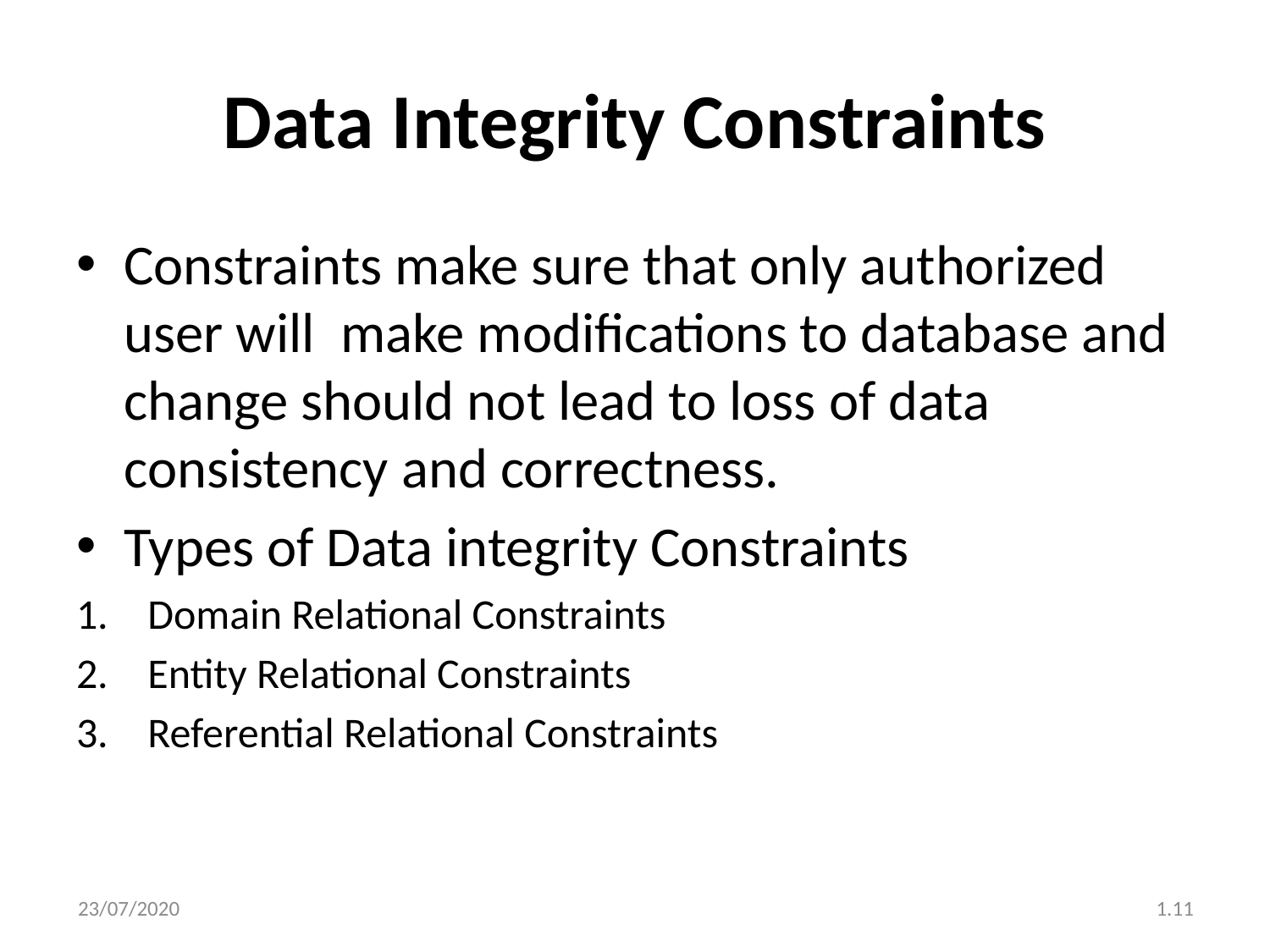

# Data Integrity Constraints
Constraints make sure that only authorized user will  make modifications to database and change should not lead to loss of data consistency and correctness.
Types of Data integrity Constraints
Domain Relational Constraints
Entity Relational Constraints
Referential Relational Constraints
23/07/2020
1.11